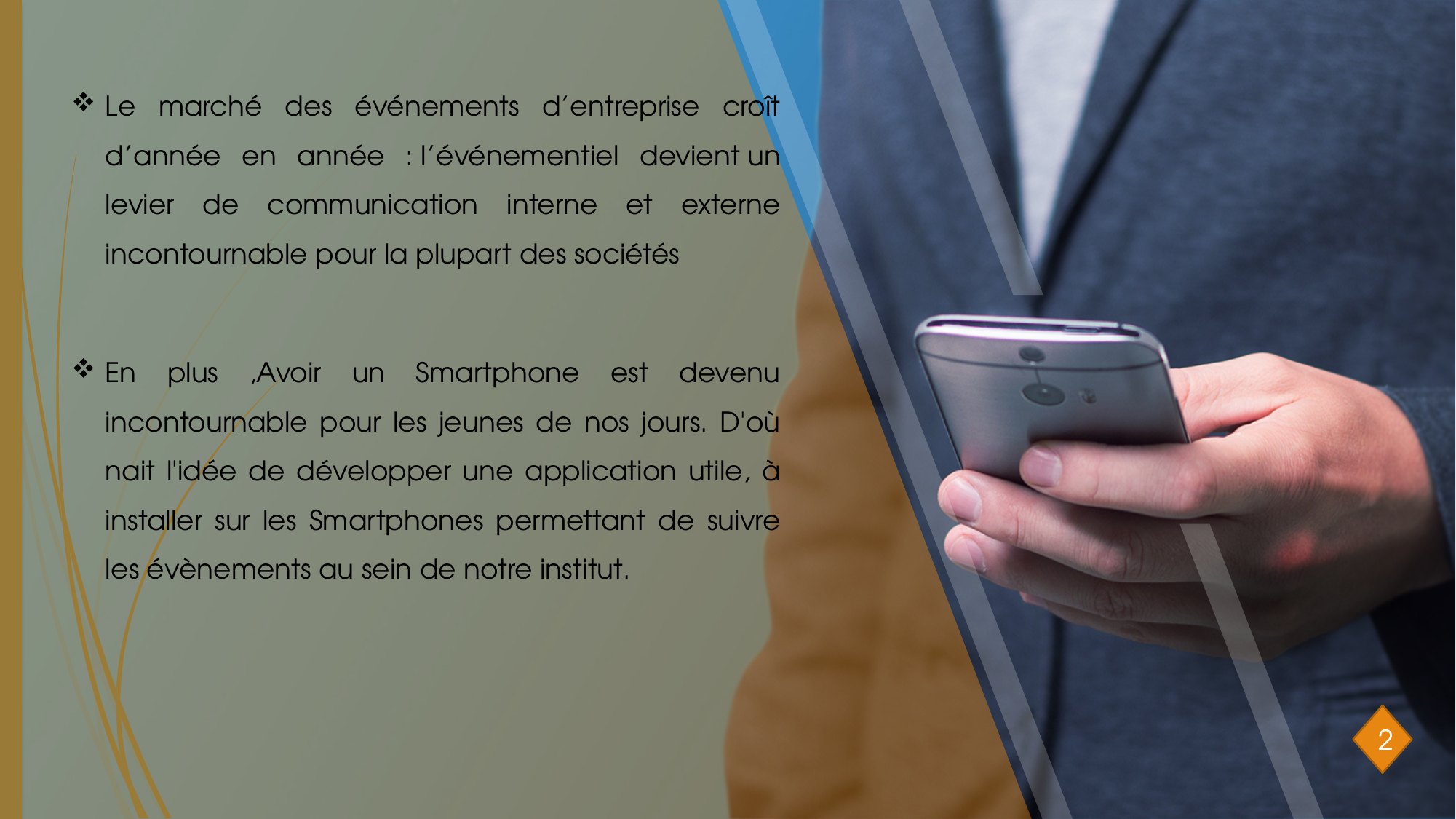

Le marché des événements d’entreprise croît d’année en année : l’événementiel devient un levier de communication interne et externe incontournable pour la plupart des sociétés
En plus ,Avoir un Smartphone est devenu incontournable pour les jeunes de nos jours. D'où nait l'idée de développer une application utile, à installer sur les Smartphones permettant de suivre les évènements au sein de notre institut.
2